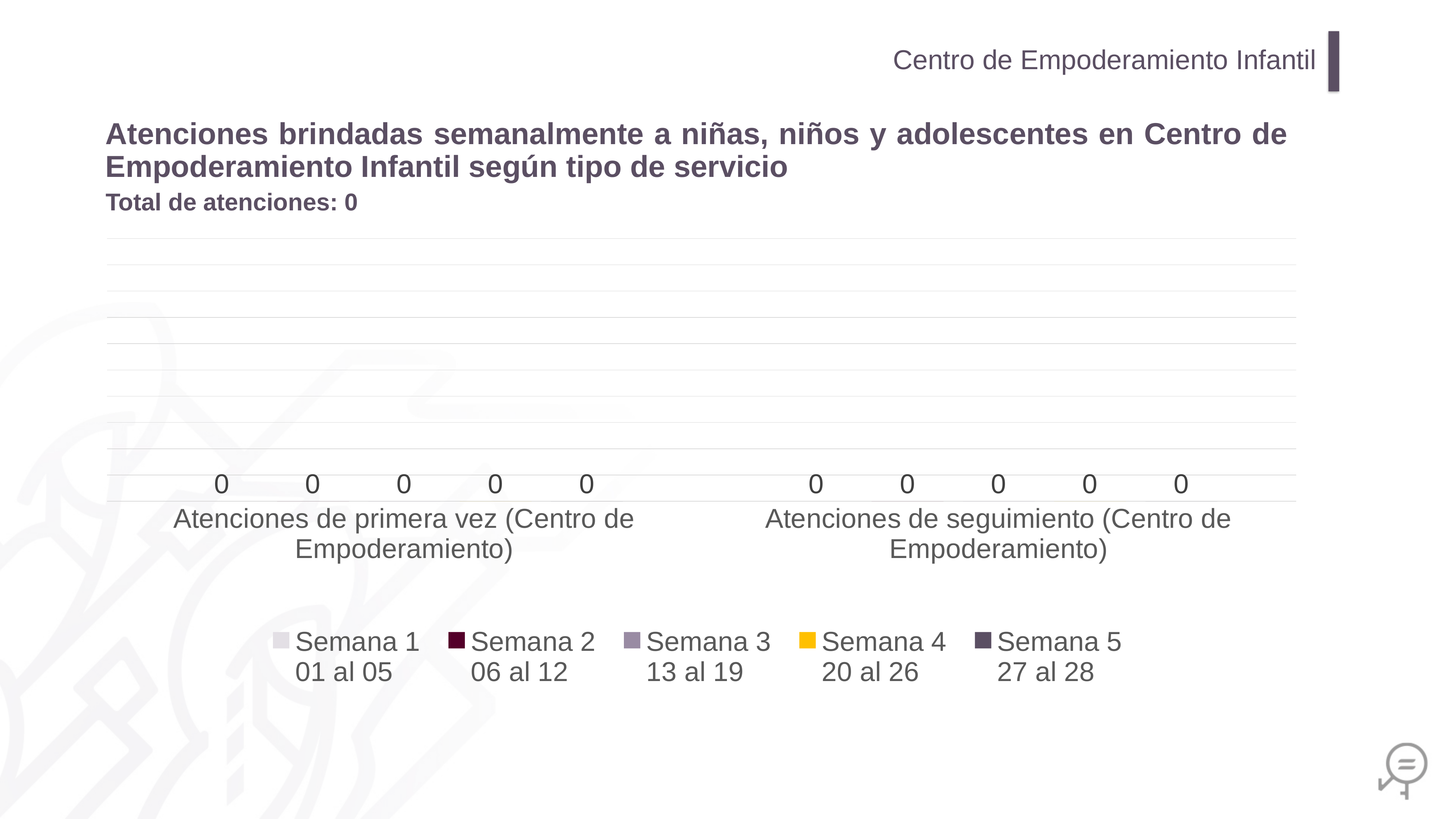

Centro de Empoderamiento Infantil
Atenciones brindadas semanalmente a niñas, niños y adolescentes en Centro de Empoderamiento Infantil según tipo de servicio
Total de atenciones: 0

### Chart

| Category | Semana 1
01 al 05 | Semana 2
06 al 12 | Semana 3
13 al 19 | Semana 4
20 al 26 | Semana 5
27 al 28 |
|---|---|---|---|---|---|
| Atenciones de primera vez (Centro de Empoderamiento) | 0.0 | 0.0 | 0.0 | 0.0 | 0.0 |
| Atenciones de seguimiento (Centro de Empoderamiento) | 0.0 | 0.0 | 0.0 | 0.0 | 0.0 |